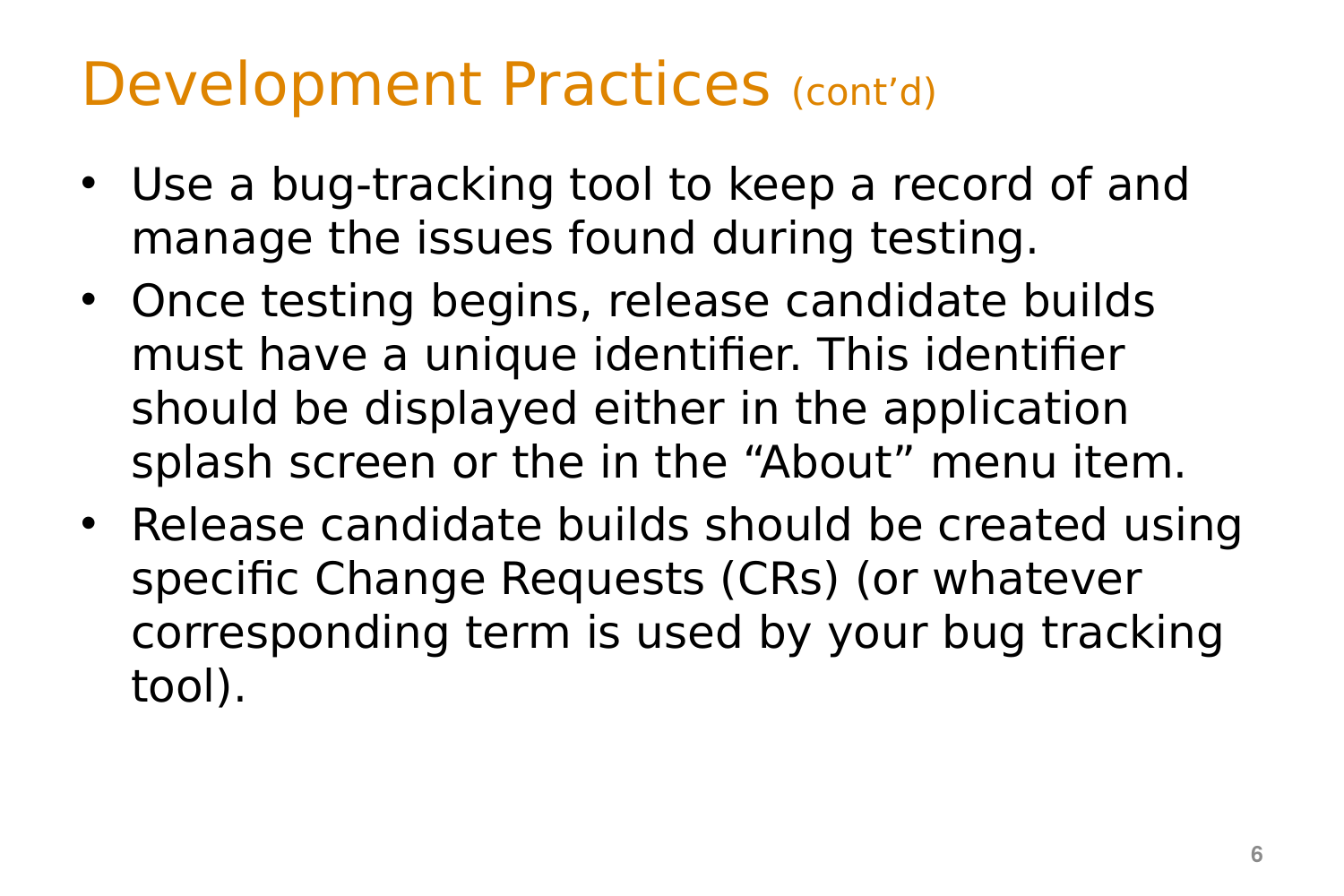

# Development Practices (cont’d)
Use a bug-tracking tool to keep a record of and manage the issues found during testing.
Once testing begins, release candidate builds must have a unique identifier. This identifier should be displayed either in the application splash screen or the in the “About” menu item.
Release candidate builds should be created using specific Change Requests (CRs) (or whatever corresponding term is used by your bug tracking tool).

6